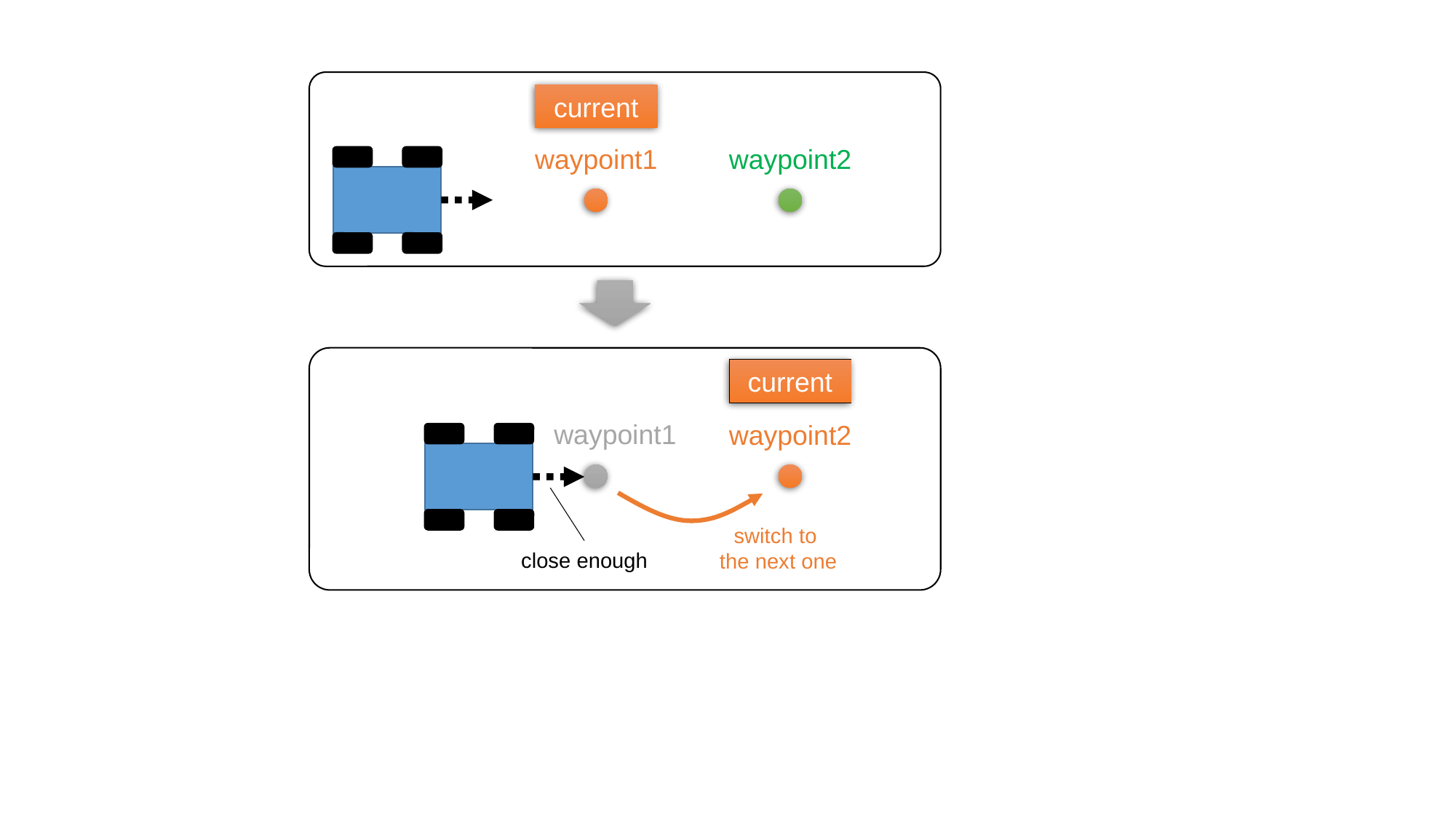

current
waypoint1
waypoint2

current
waypoint1
waypoint2

switch to
the next one
close enough